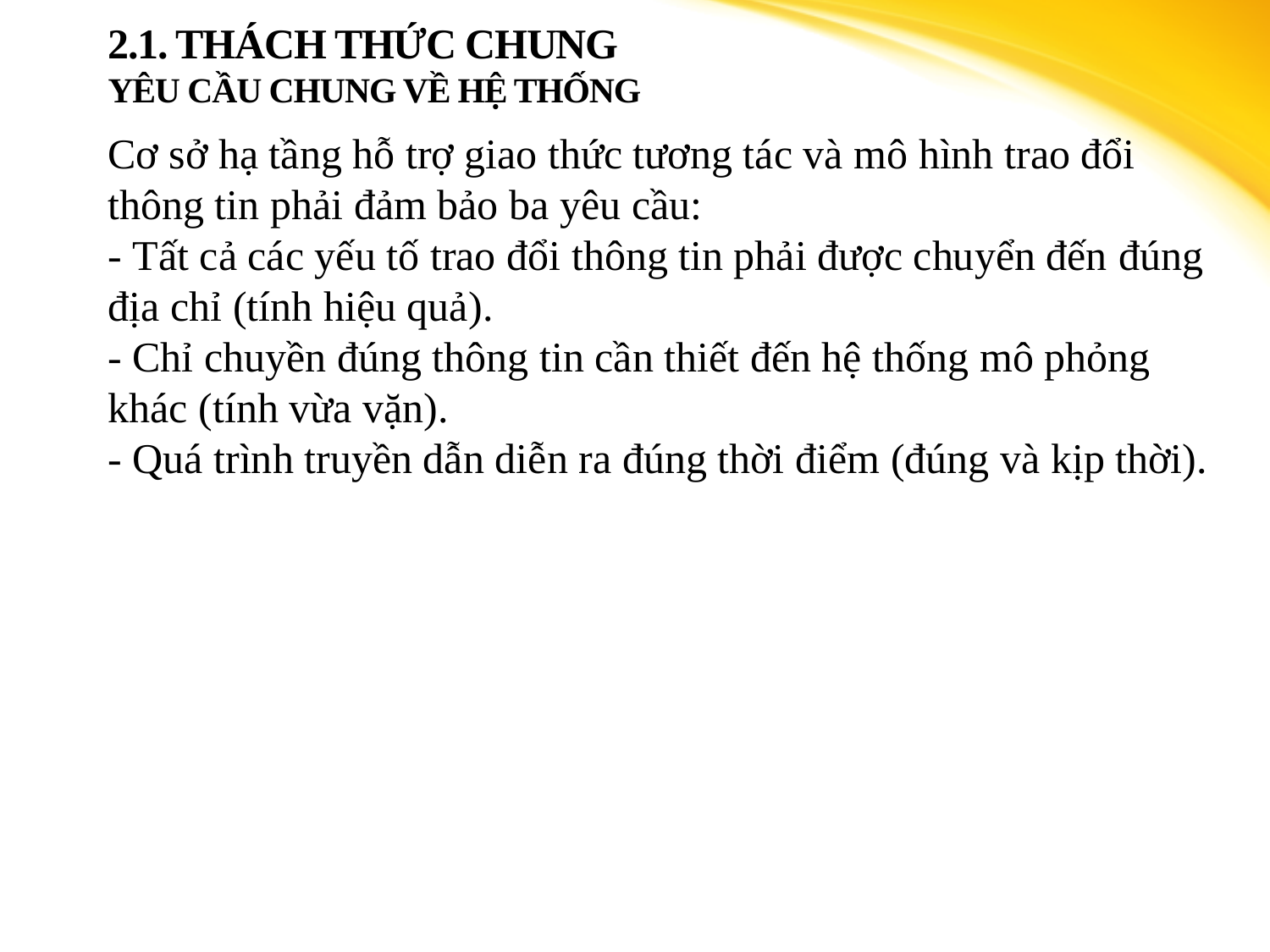

# 2.1. Thách thức CHUNG Yêu cầu chung về hệ thống
Cơ sở hạ tầng hỗ trợ giao thức tương tác và mô hình trao đổi thông tin phải đảm bảo ba yêu cầu:
- Tất cả các yếu tố trao đổi thông tin phải được chuyển đến đúng địa chỉ (tính hiệu quả).
- Chỉ chuyền đúng thông tin cần thiết đến hệ thống mô phỏng khác (tính vừa vặn).
- Quá trình truyền dẫn diễn ra đúng thời điểm (đúng và kịp thời).